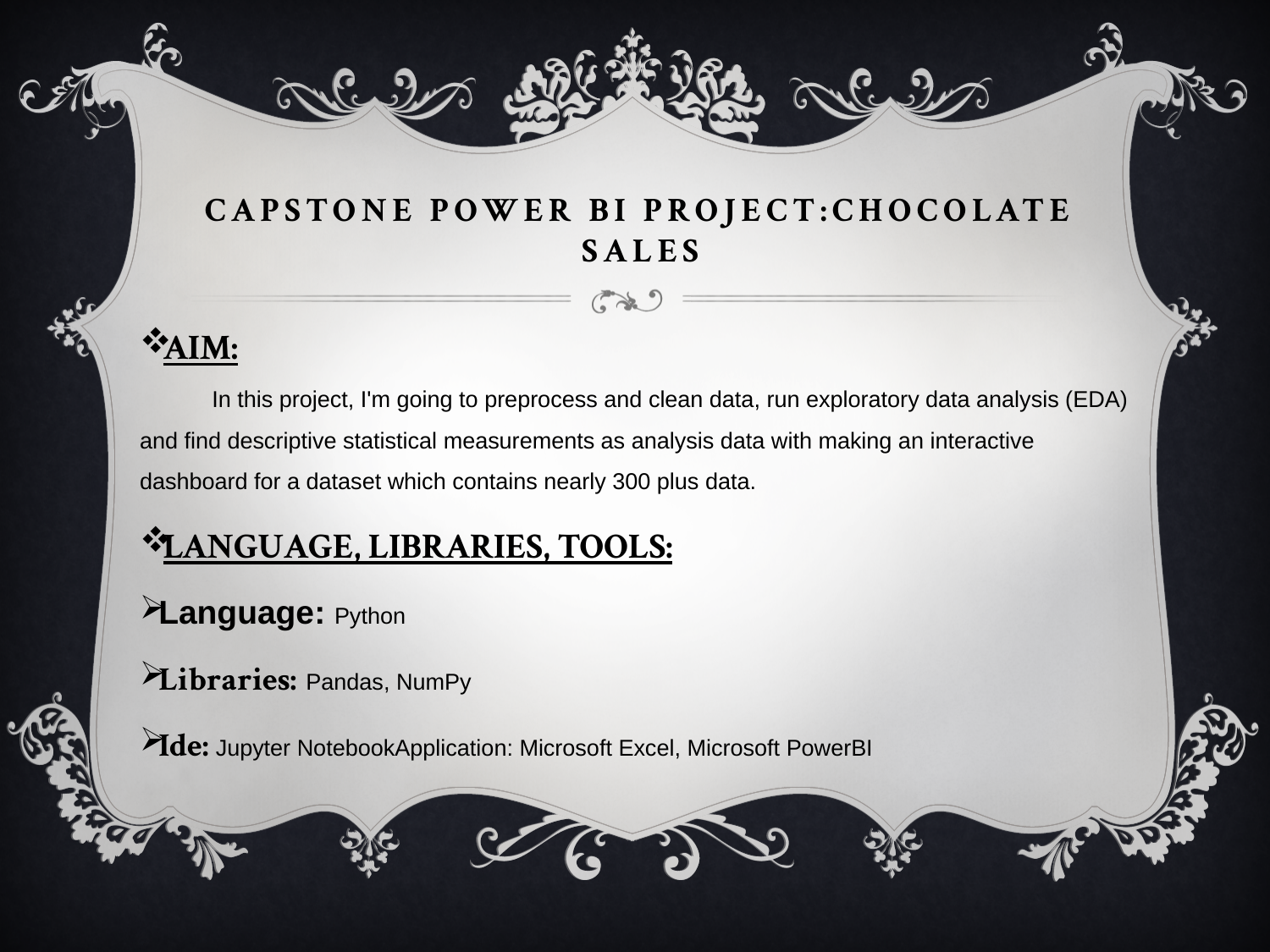

# CAPSTONE POWER BI PROJECT:CHOCOLATE SALES
AIM:
              In this project, I'm going to preprocess and clean data, run exploratory data analysis (EDA) and find descriptive statistical measurements as analysis data with making an interactive dashboard for a dataset which contains nearly 300 plus data.
LANGUAGE, LIBRARIES, TOOLS:
Language: Python
Libraries: Pandas, NumPy
Ide: Jupyter NotebookApplication: Microsoft Excel, Microsoft PowerBI